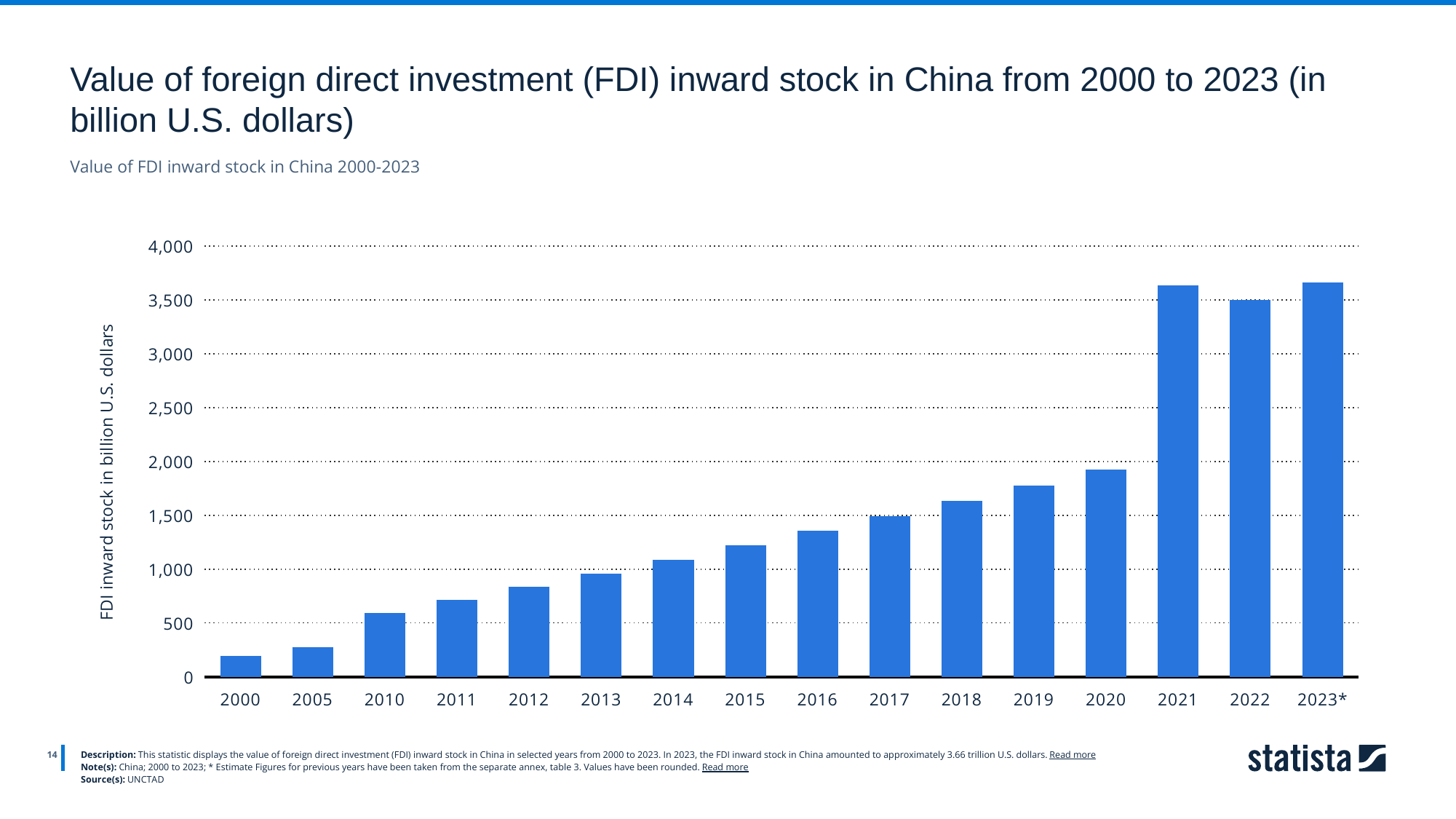

Value of foreign direct investment (FDI) inward stock in China from 2000 to 2023 (in billion U.S. dollars)
Value of FDI inward stock in China 2000-2023

### Chart

| Category | Column1 |
|---|---|
| 2000 | 193.35 |
| 2005 | 272.09 |
| 2010 | 586.88 |
| 2011 | 710.87 |
| 2012 | 831.94 |
| 2013 | 955.85 |
| 2014 | 1084.35 |
| 2015 | 1219.93 |
| 2016 | 1353.64 |
| 2017 | 1489.96 |
| 2018 | 1628.26 |
| 2019 | 1769.49 |
| 2020 | 1918.83 |
| 2021 | 3633.32 |
| 2022 | 3496.38 |
| 2023* | 3659.63 |
14
Description: This statistic displays the value of foreign direct investment (FDI) inward stock in China in selected years from 2000 to 2023. In 2023, the FDI inward stock in China amounted to approximately 3.66 trillion U.S. dollars. Read more
Note(s): China; 2000 to 2023; * Estimate Figures for previous years have been taken from the separate annex, table 3. Values have been rounded. Read more
Source(s): UNCTAD